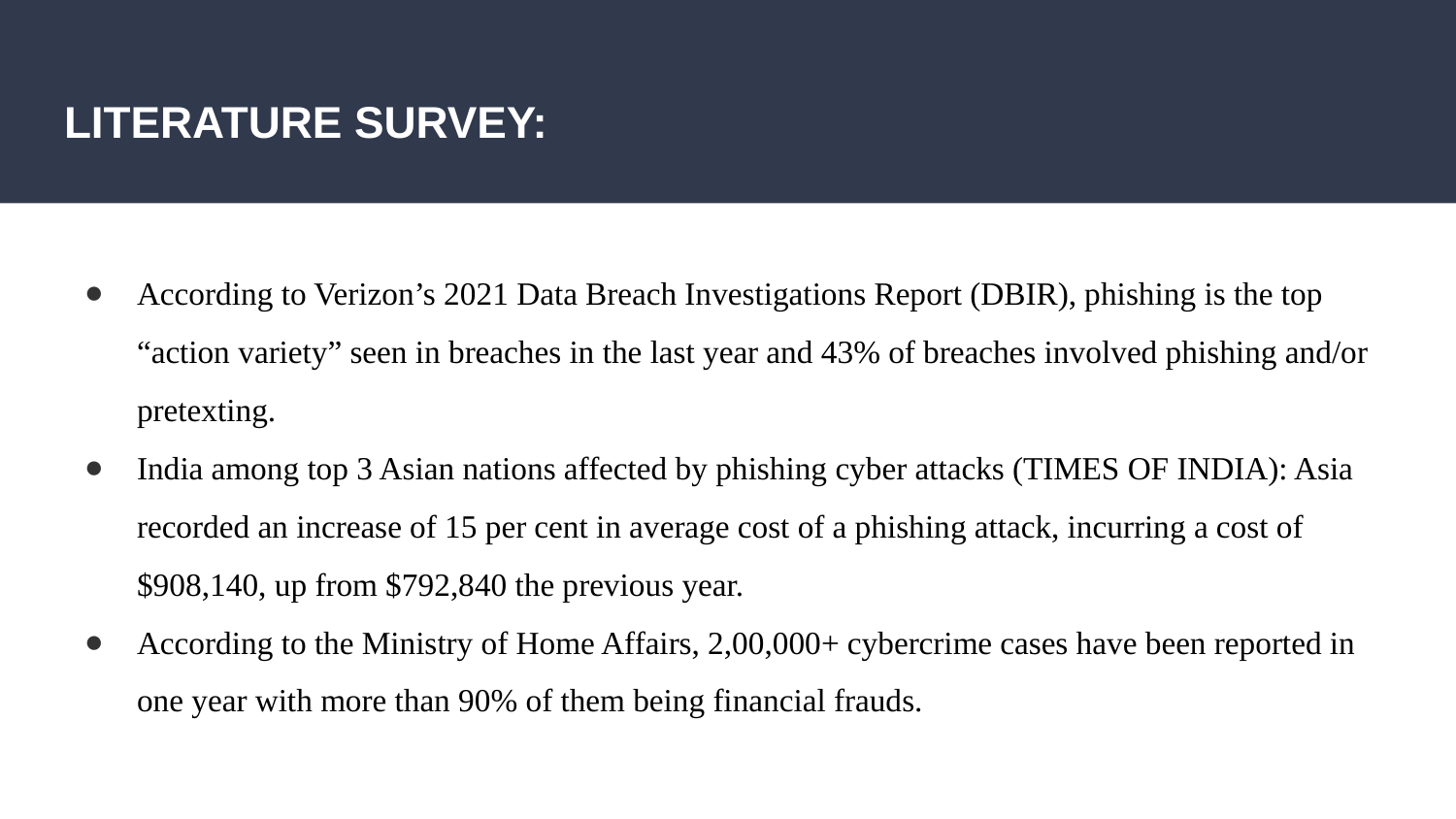

# LITERATURE SURVEY:
According to Verizon’s 2021 Data Breach Investigations Report (DBIR), phishing is the top “action variety” seen in breaches in the last year and 43% of breaches involved phishing and/or pretexting.
India among top 3 Asian nations affected by phishing cyber attacks (TIMES OF INDIA): Asia recorded an increase of 15 per cent in average cost of a phishing attack, incurring a cost of $908,140, up from $792,840 the previous year.
According to the Ministry of Home Affairs, 2,00,000+ cybercrime cases have been reported in one year with more than 90% of them being financial frauds.